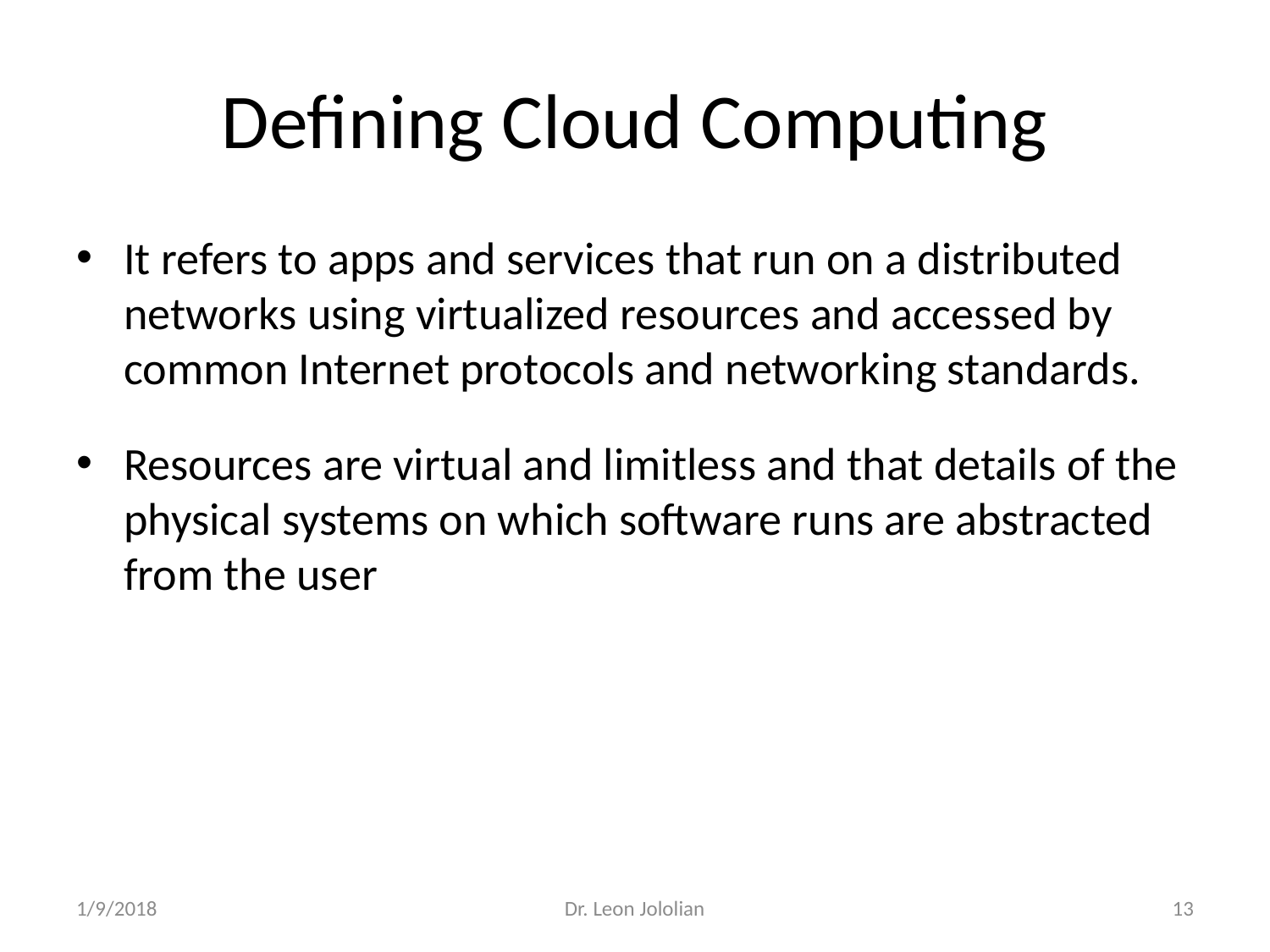

# Defining Cloud Computing
It refers to apps and services that run on a distributed networks using virtualized resources and accessed by common Internet protocols and networking standards.
Resources are virtual and limitless and that details of the physical systems on which software runs are abstracted from the user
1/9/2018
Dr. Leon Jololian
13